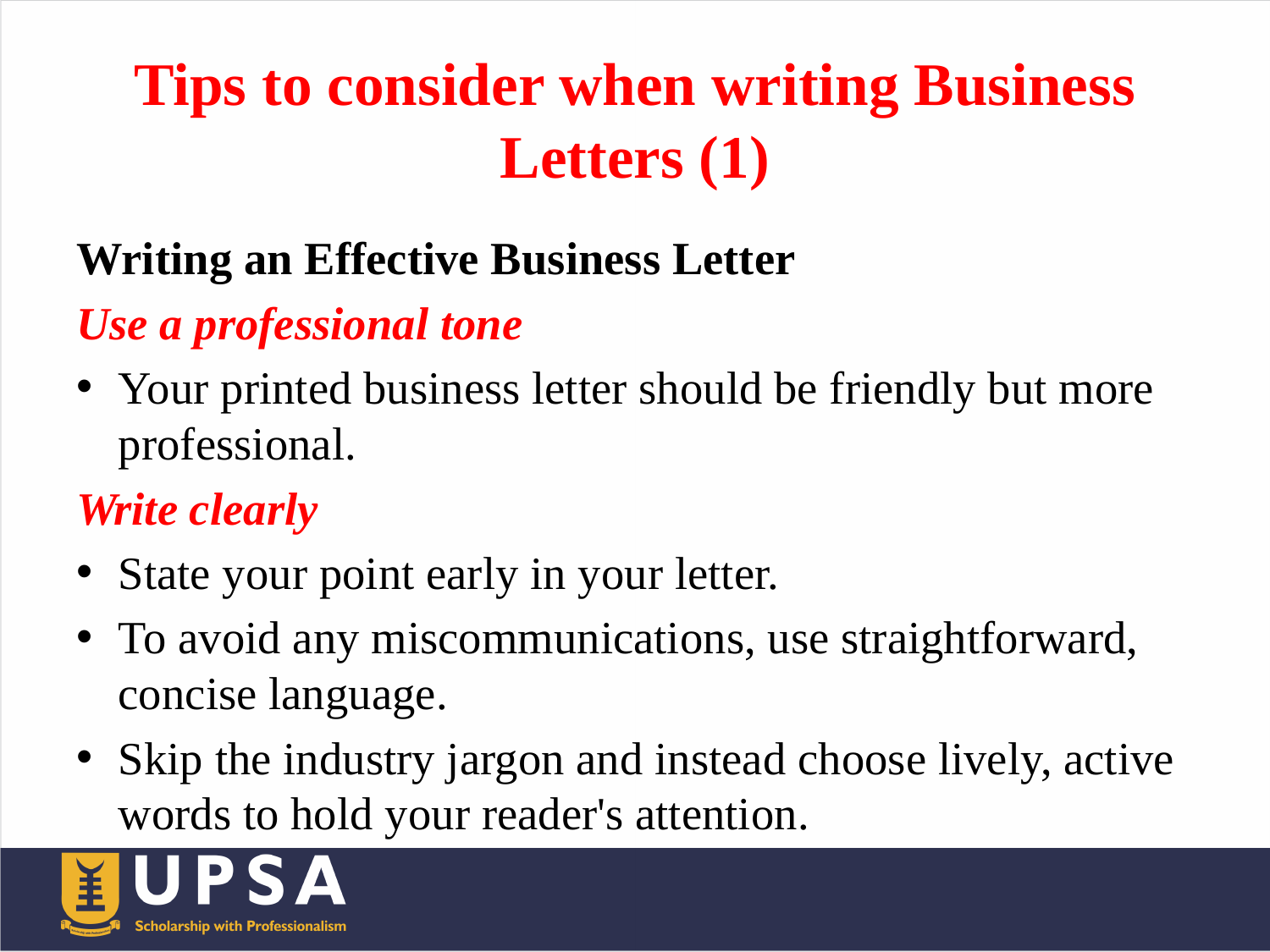

# Tips to consider when writing Business Letters (1)
Writing an Effective Business Letter
Use a professional tone
Your printed business letter should be friendly but more professional.
Write clearly
State your point early in your letter.
To avoid any miscommunications, use straightforward, concise language.
Skip the industry jargon and instead choose lively, active words to hold your reader's attention.